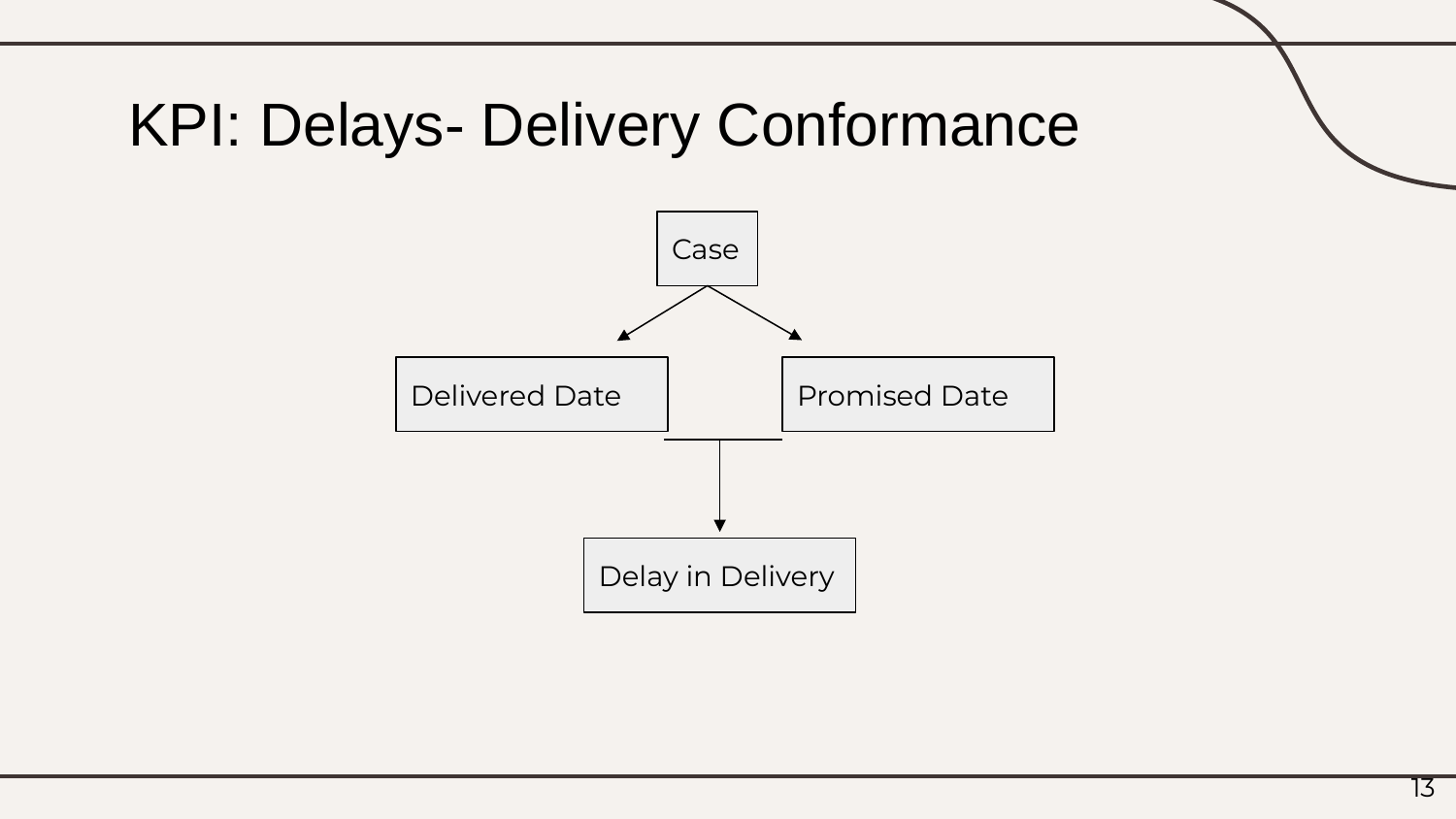

# KPI: Delays- Delivery Conformance

Case
Delivered Date
Promised Date
Delay in Delivery
13